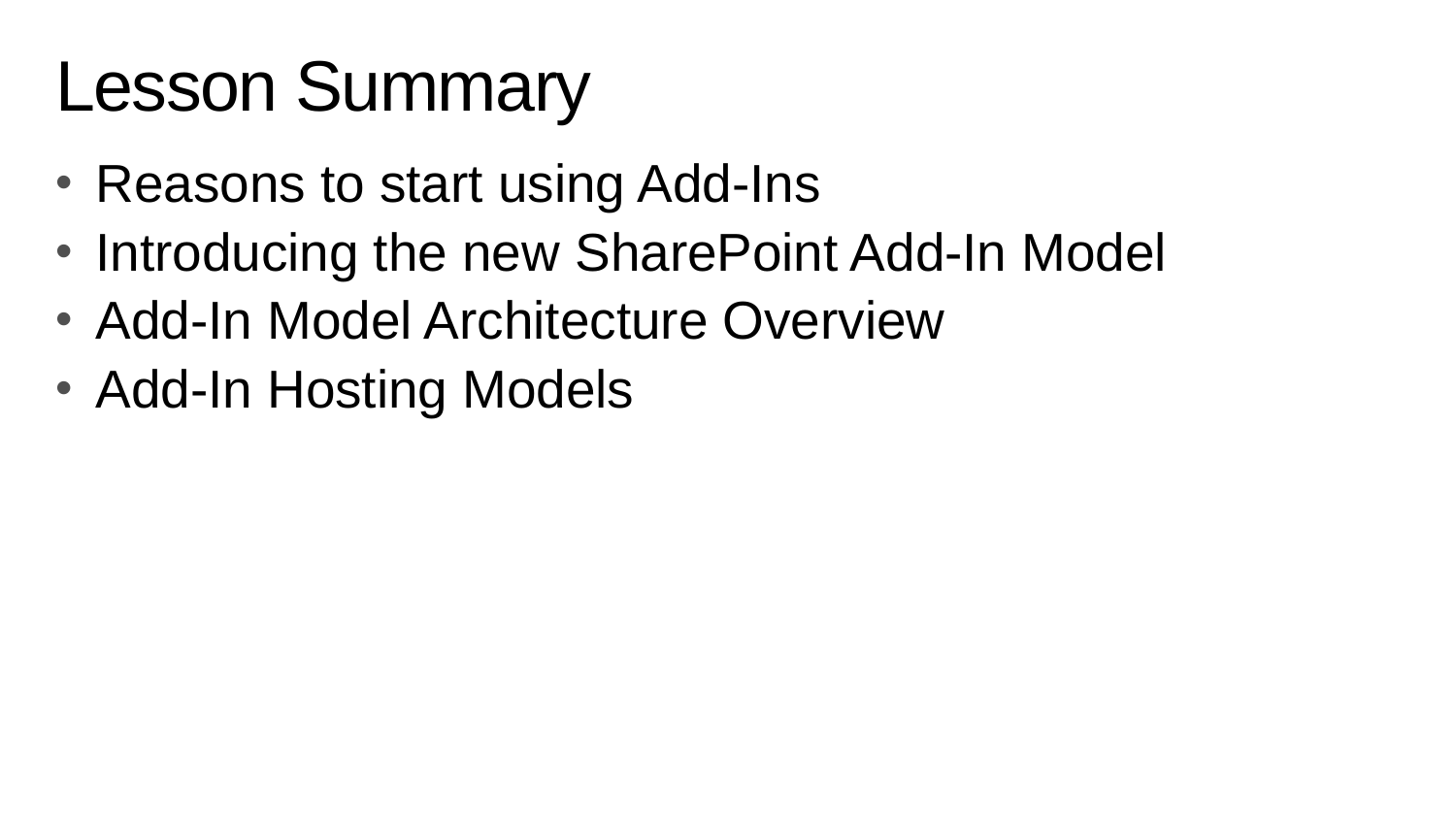

# Lesson Summary
Reasons to start using Add-Ins
Introducing the new SharePoint Add-In Model
Add-In Model Architecture Overview
Add-In Hosting Models